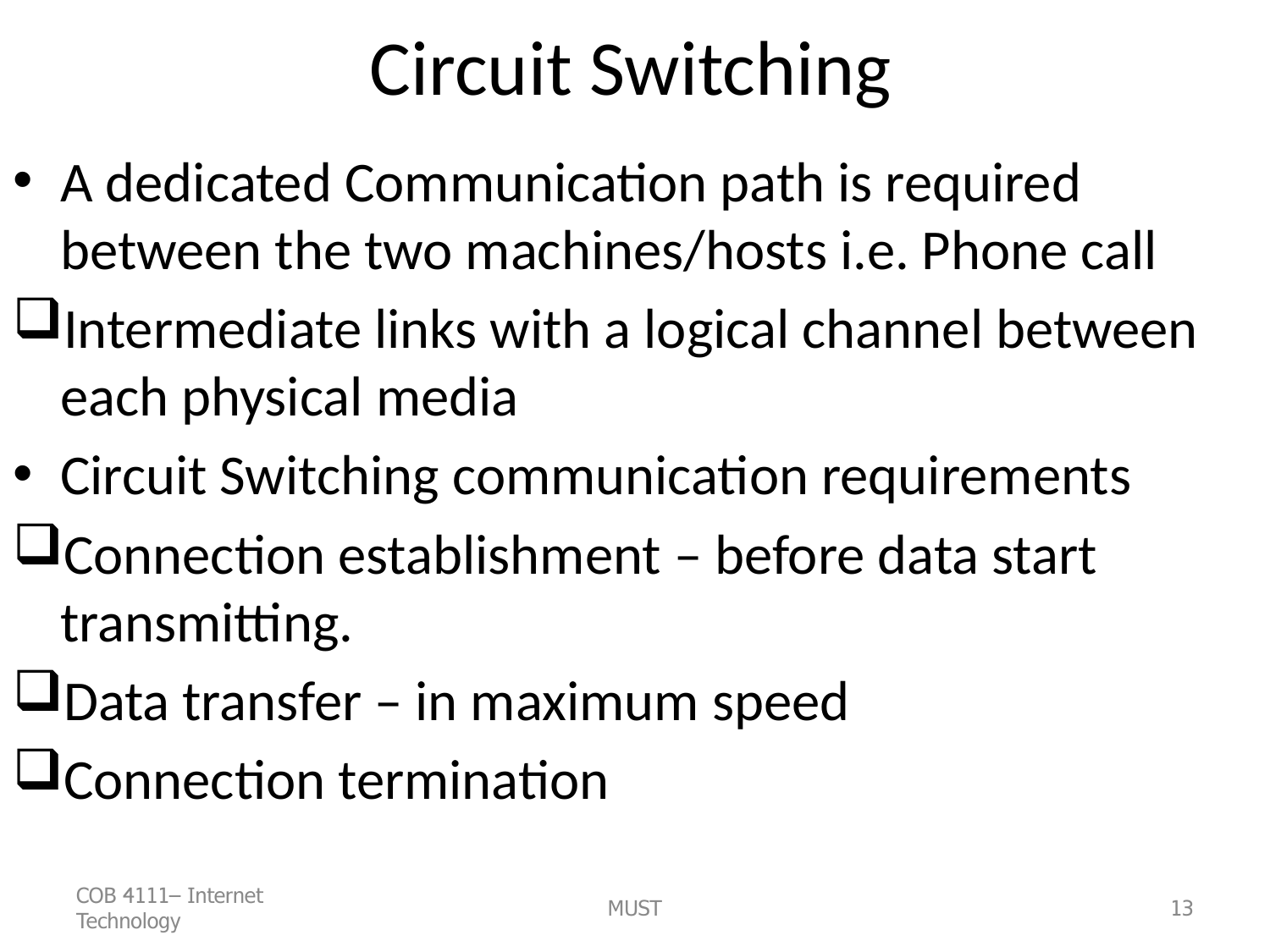

# Circuit Switching
A dedicated Communication path is required between the two machines/hosts i.e. Phone call
Intermediate links with a logical channel between each physical media
Circuit Switching communication requirements
Connection establishment – before data start transmitting.
Data transfer – in maximum speed
Connection termination
COB 4111– Internet Technology
MUST
13